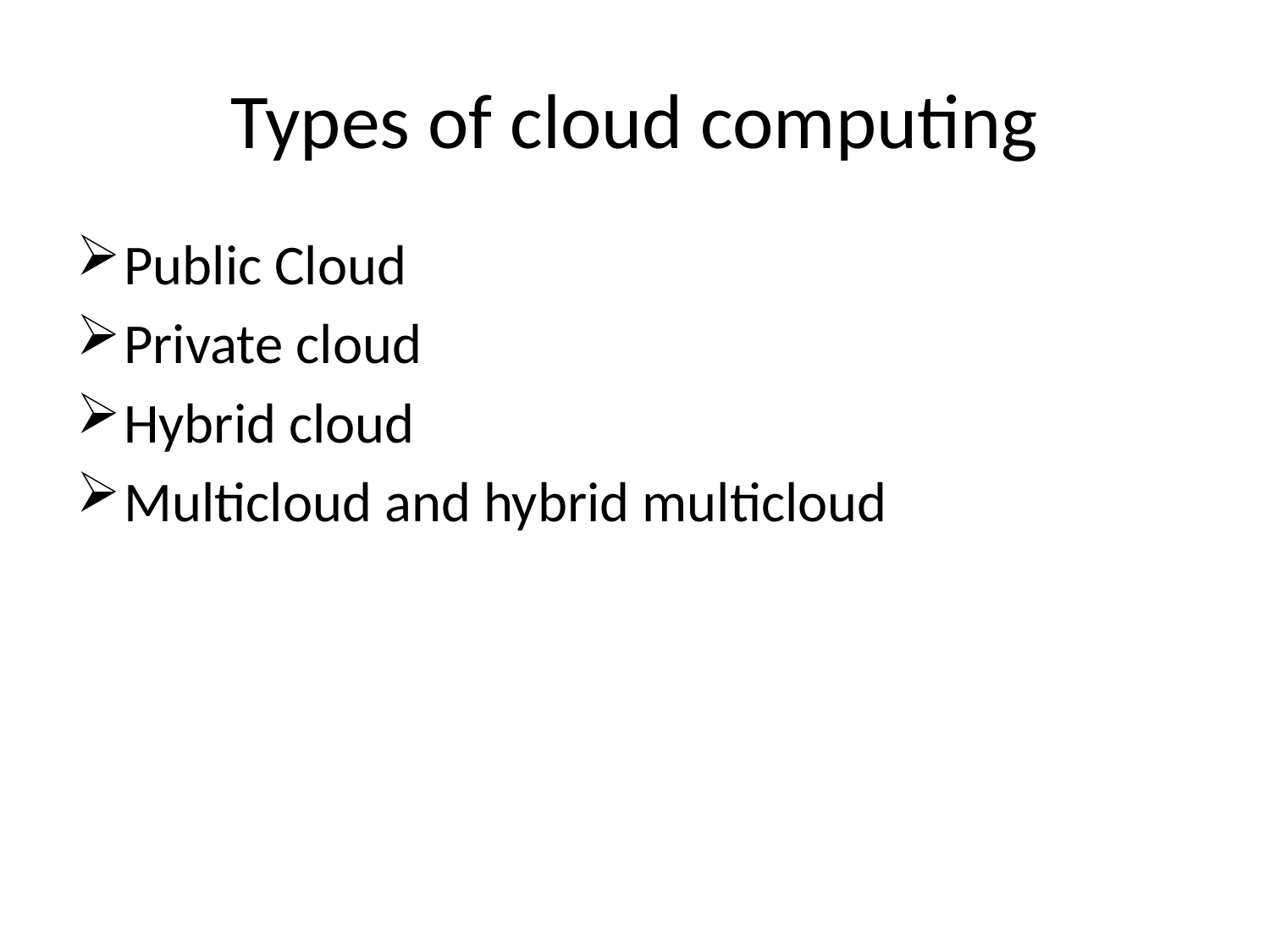

# Types of cloud computing
Public Cloud
Private cloud
Hybrid cloud
Multicloud and hybrid multicloud